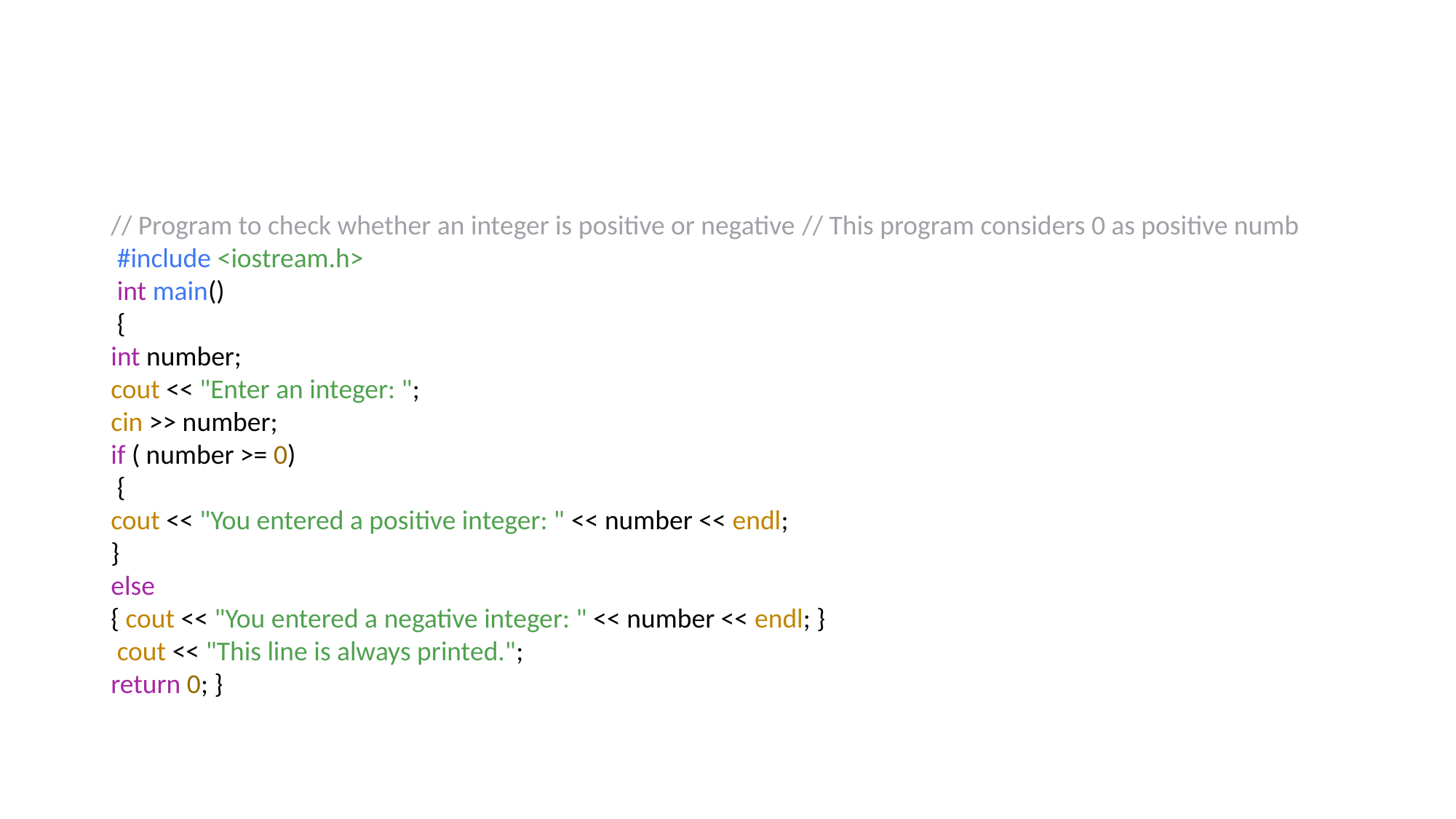

#
// Program to check whether an integer is positive or negative // This program considers 0 as positive numb
 #include <iostream.h>
 int main()
 {
int number;
cout << "Enter an integer: ";
cin >> number;
if ( number >= 0)
 {
cout << "You entered a positive integer: " << number << endl;
}
else
{ cout << "You entered a negative integer: " << number << endl; }
 cout << "This line is always printed.";
return 0; }